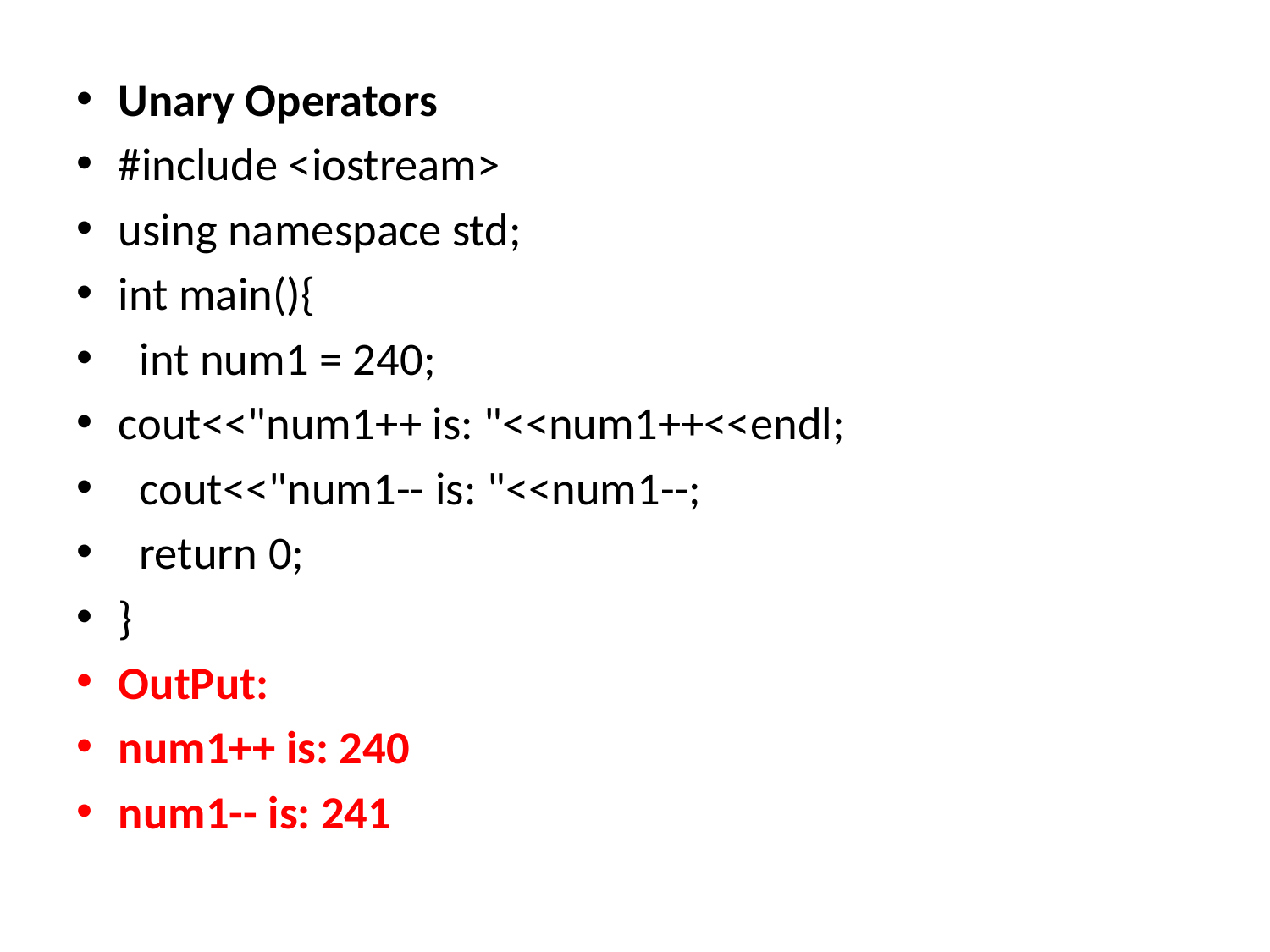

Unary Operators
#include <iostream>
using namespace std;
int main(){
  int num1 = 240;
cout<<"num1++ is: "<<num1++<<endl;
  cout<<"num1-- is: "<<num1--;
  return 0;
}
OutPut:
num1++ is: 240
num1-- is: 241